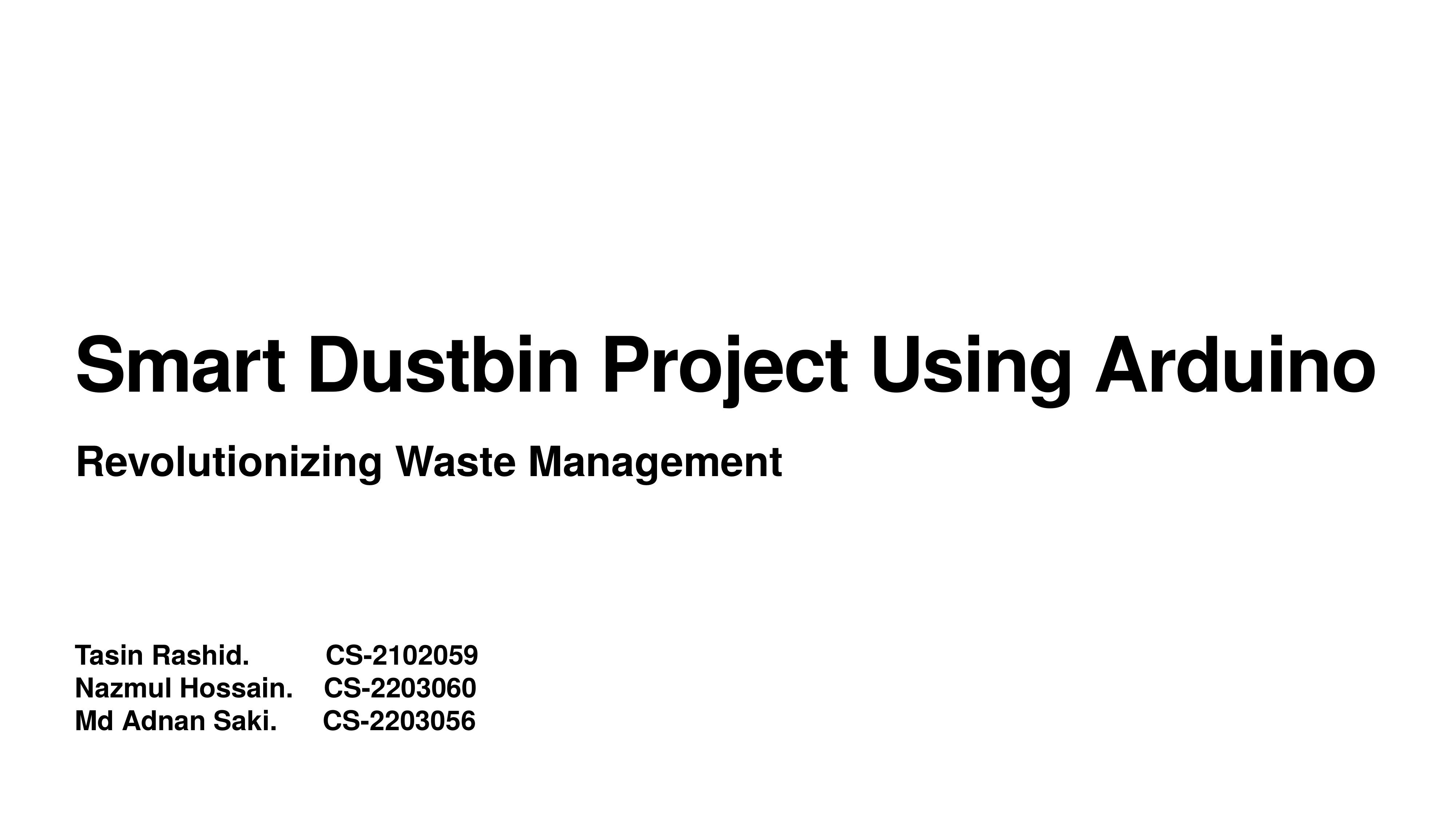

# Smart Dustbin Project Using Arduino
Revolutionizing Waste Management
Tasin Rashid.          CS-2102059
Nazmul Hossain.    CS-2203060
Md Adnan Saki.      CS-2203056